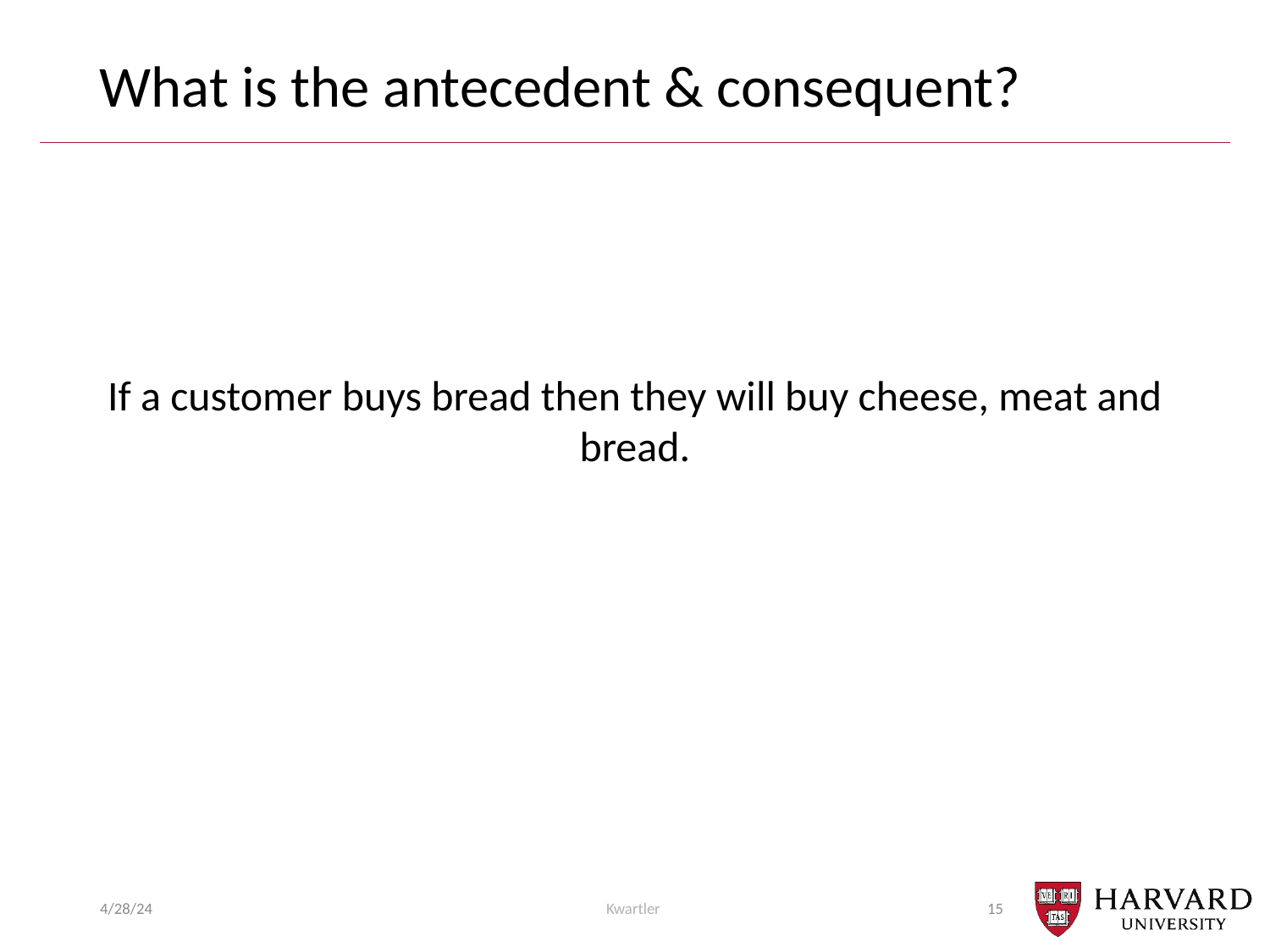

# What is the antecedent & consequent?
If a customer buys bread then they will buy cheese, meat and bread.
4/28/24
Kwartler
15